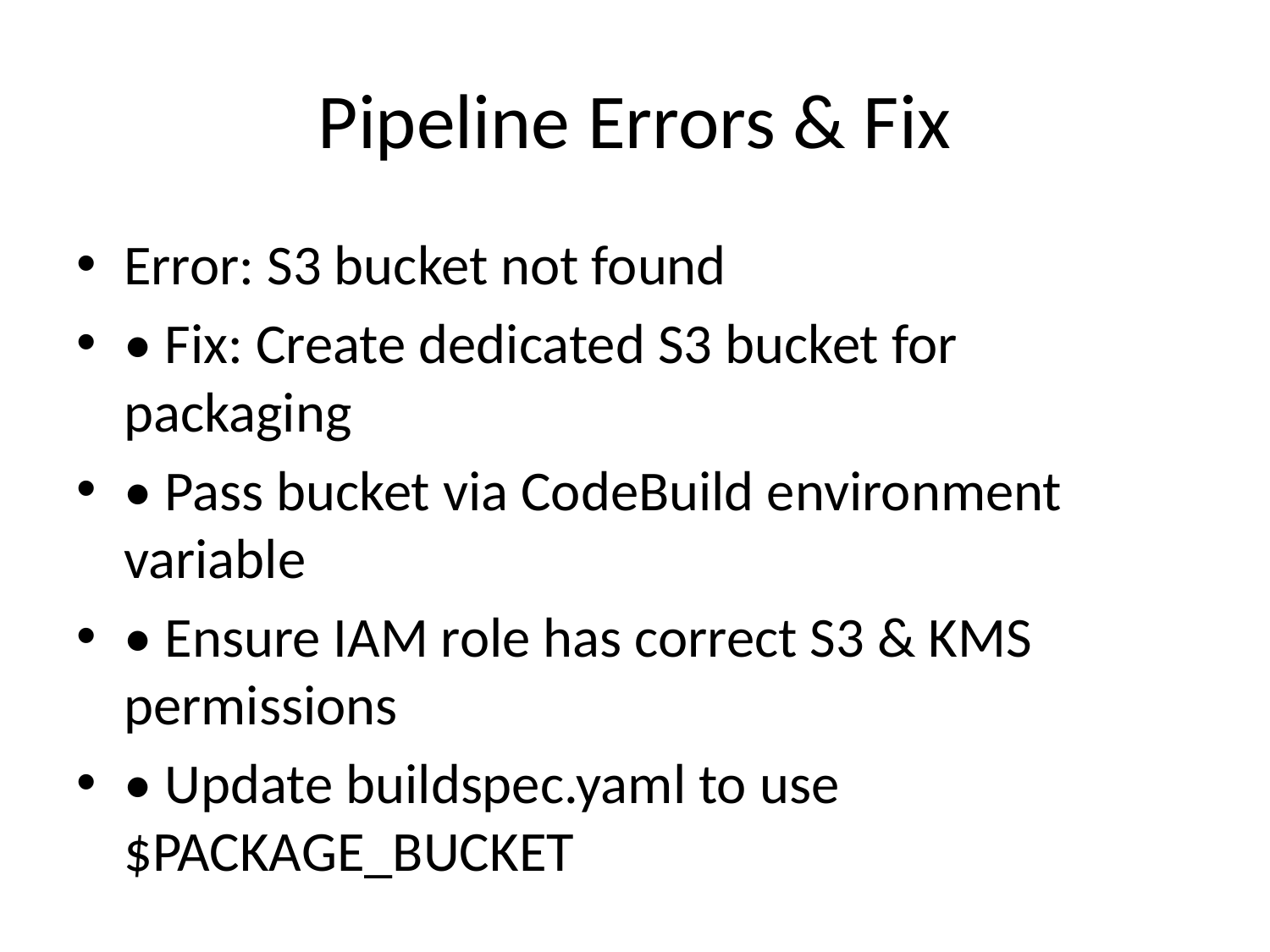

# Pipeline Errors & Fix
Error: S3 bucket not found
• Fix: Create dedicated S3 bucket for packaging
• Pass bucket via CodeBuild environment variable
• Ensure IAM role has correct S3 & KMS permissions
• Update buildspec.yaml to use $PACKAGE_BUCKET